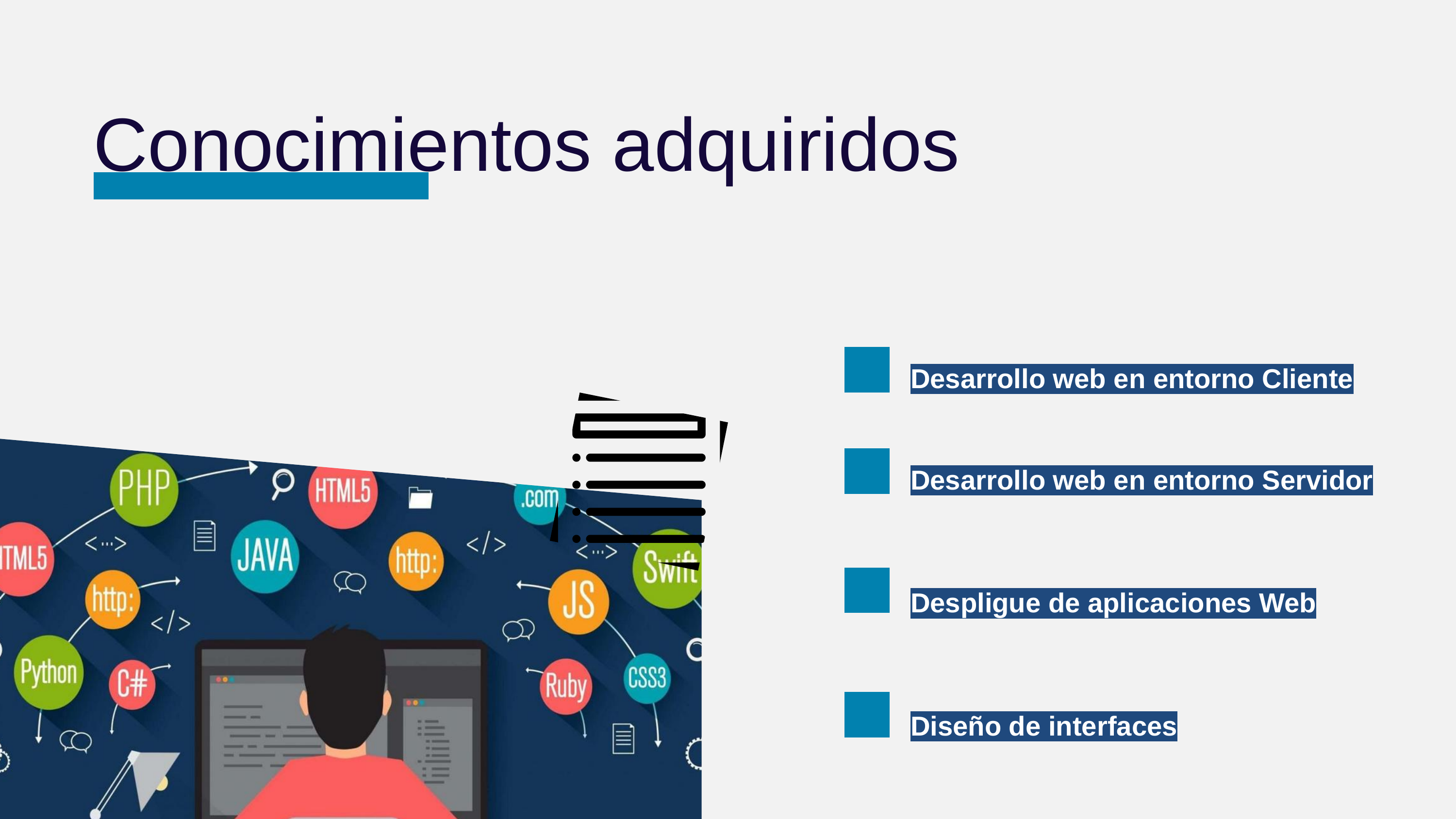

Conocimientos adquiridos

Desarrollo web en entorno Cliente

Desarrollo web en entorno Servidor

Despligue de aplicaciones Web

Diseño de interfaces